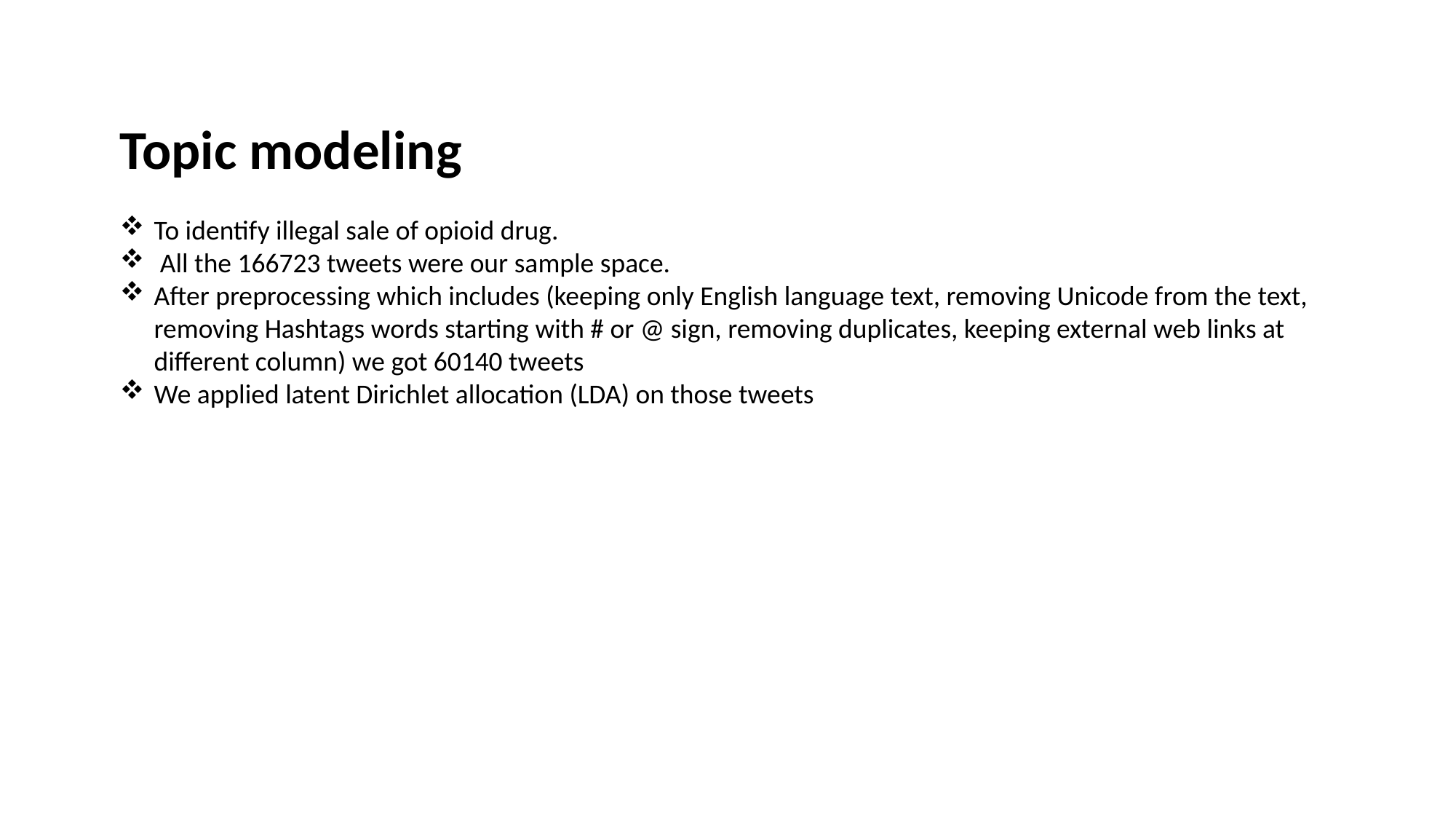

Topic modeling

To identify illegal sale of opioid drug.
 All the 166723 tweets were our sample space.
After preprocessing which includes (keeping only English language text, removing Unicode from the text, removing Hashtags words starting with # or @ sign, removing duplicates, keeping external web links at different column) we got 60140 tweets
We applied latent Dirichlet allocation (LDA) on those tweets